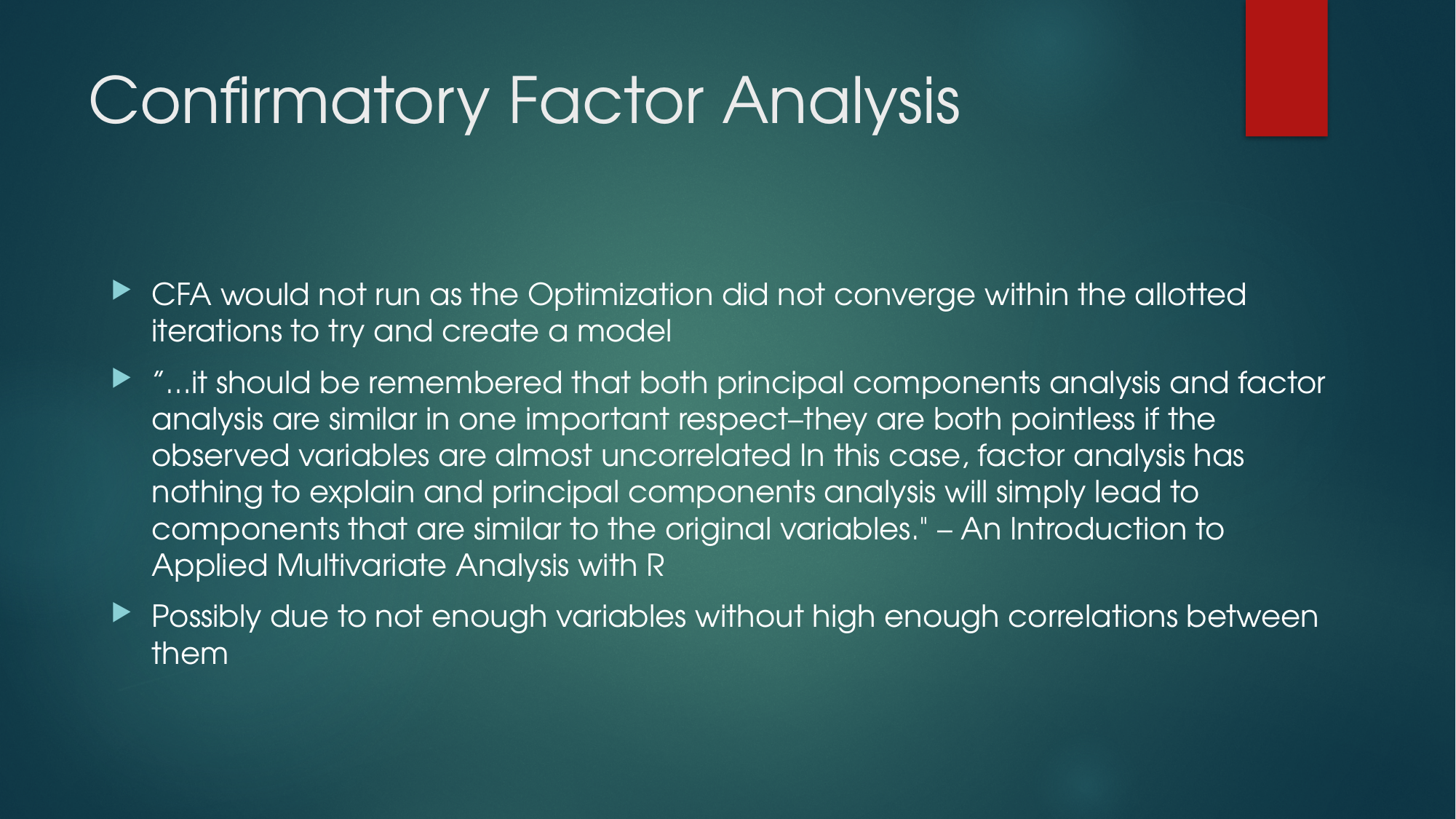

# Confirmatory Factor Analysis

CFA would not run as the Optimization did not converge within the allotted iterations to try and create a model
”…it should be remembered that both principal components analysis and factor analysis are similar in one important respect–they are both pointless if the observed variables are almost uncorrelated In this case, factor analysis has nothing to explain and principal components analysis will simply lead to components that are similar to the original variables." – An Introduction to Applied Multivariate Analysis with R
Possibly due to not enough variables without high enough correlations between them